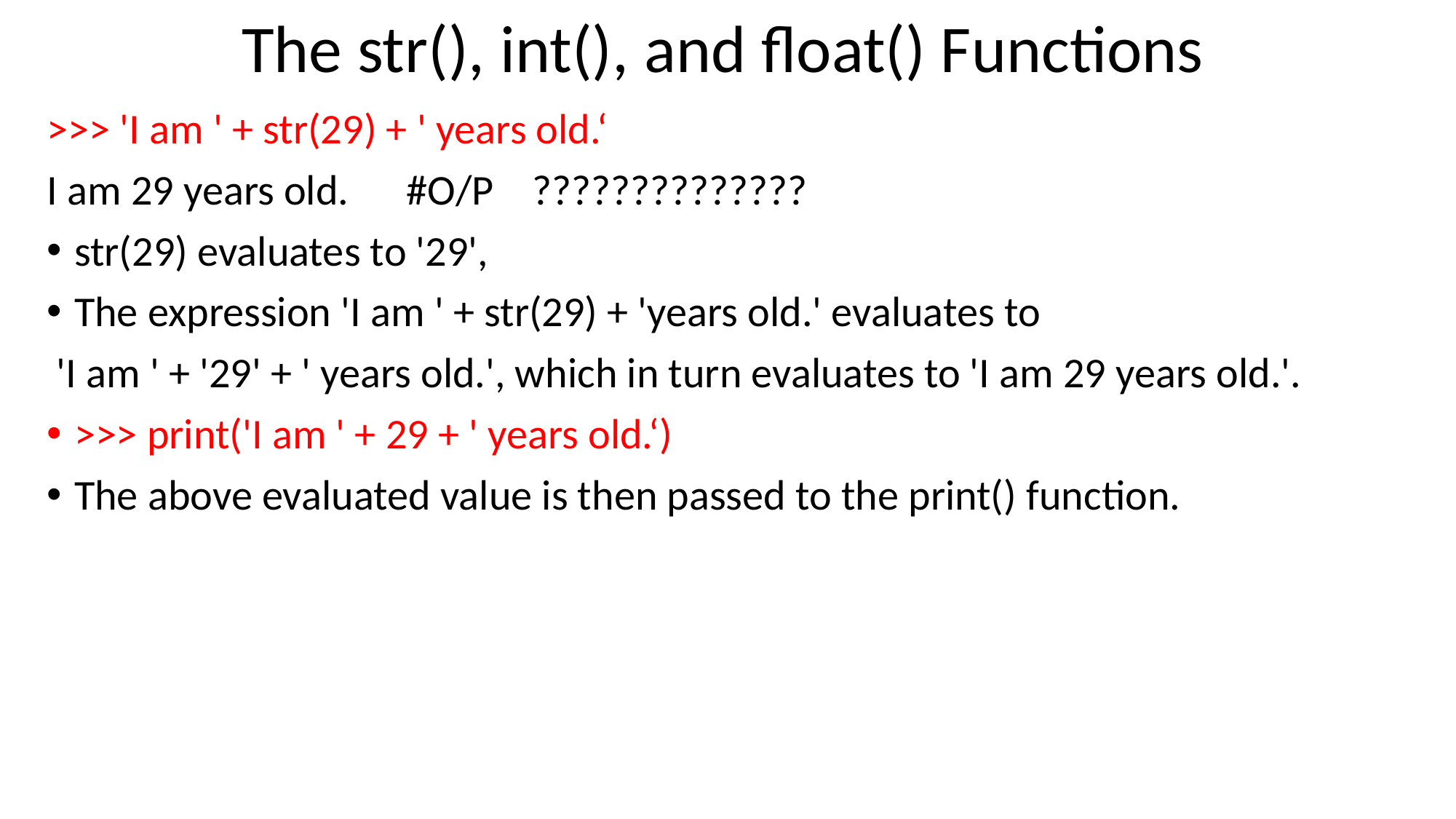

# The str(), int(), and float() Functions
>>> 'I am ' + str(29) + ' years old.‘
I am 29 years old.      #O/P    ??????????????
str(29) evaluates to '29',
The expression 'I am ' + str(29) + 'years old.' evaluates to
 'I am ' + '29' + ' years old.', which in turn evaluates to 'I am 29 years old.'.
>>> print('I am ' + 29 + ' years old.‘)
The above evaluated value is then passed to the print() function.